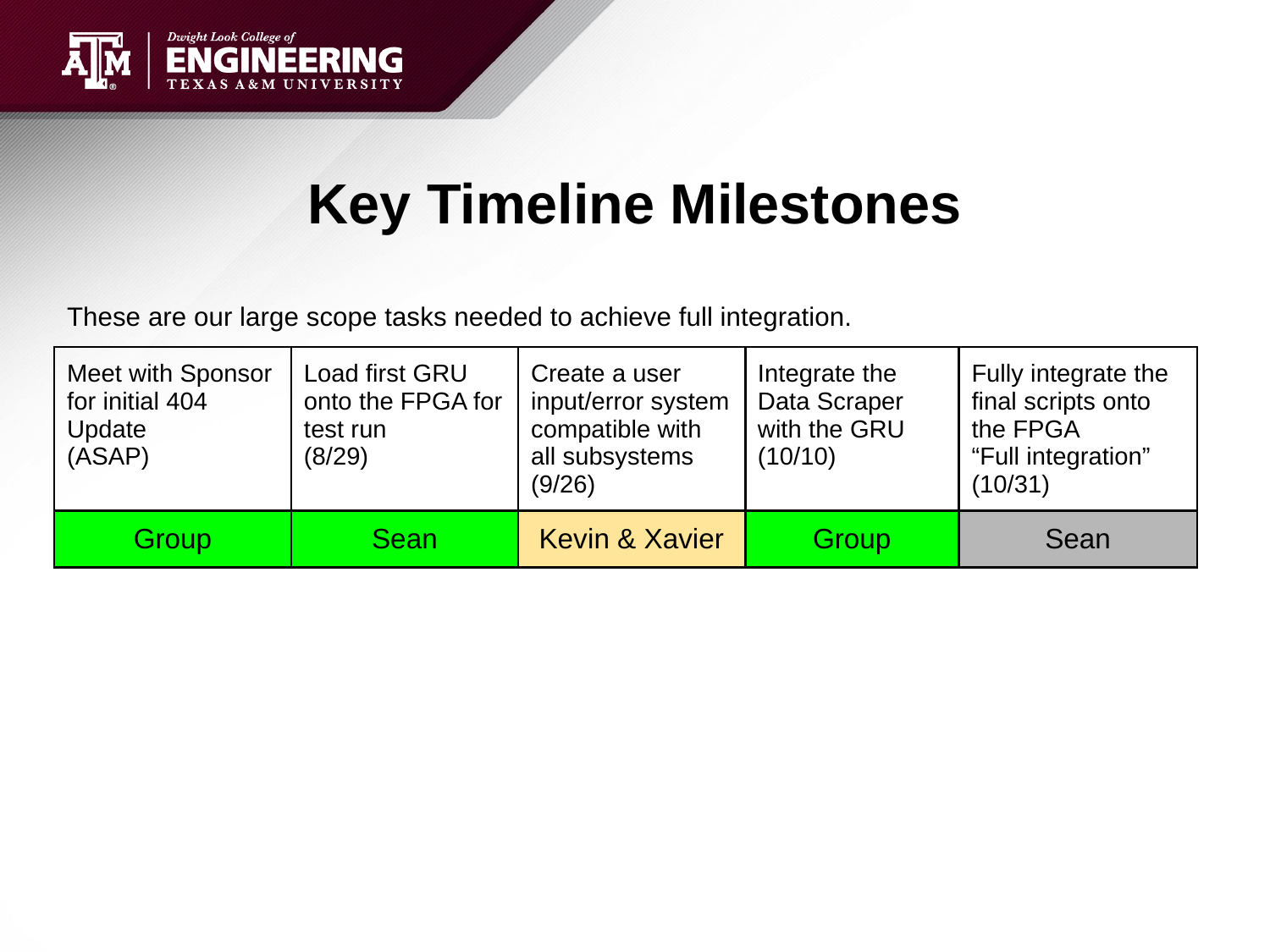

# Key Timeline Milestones

These are our large scope tasks needed to achieve full integration.
| Meet with Sponsor for initial 404 Update (ASAP) | Load first GRU onto the FPGA for test run (8/29) | Create a user input/error system compatible with all subsystems (9/26) | Integrate the Data Scraper with the GRU (10/10) | Fully integrate the final scripts onto the FPGA “Full integration” (10/31) |
| --- | --- | --- | --- | --- |
| Group | Sean | Kevin & Xavier | Group | Sean |